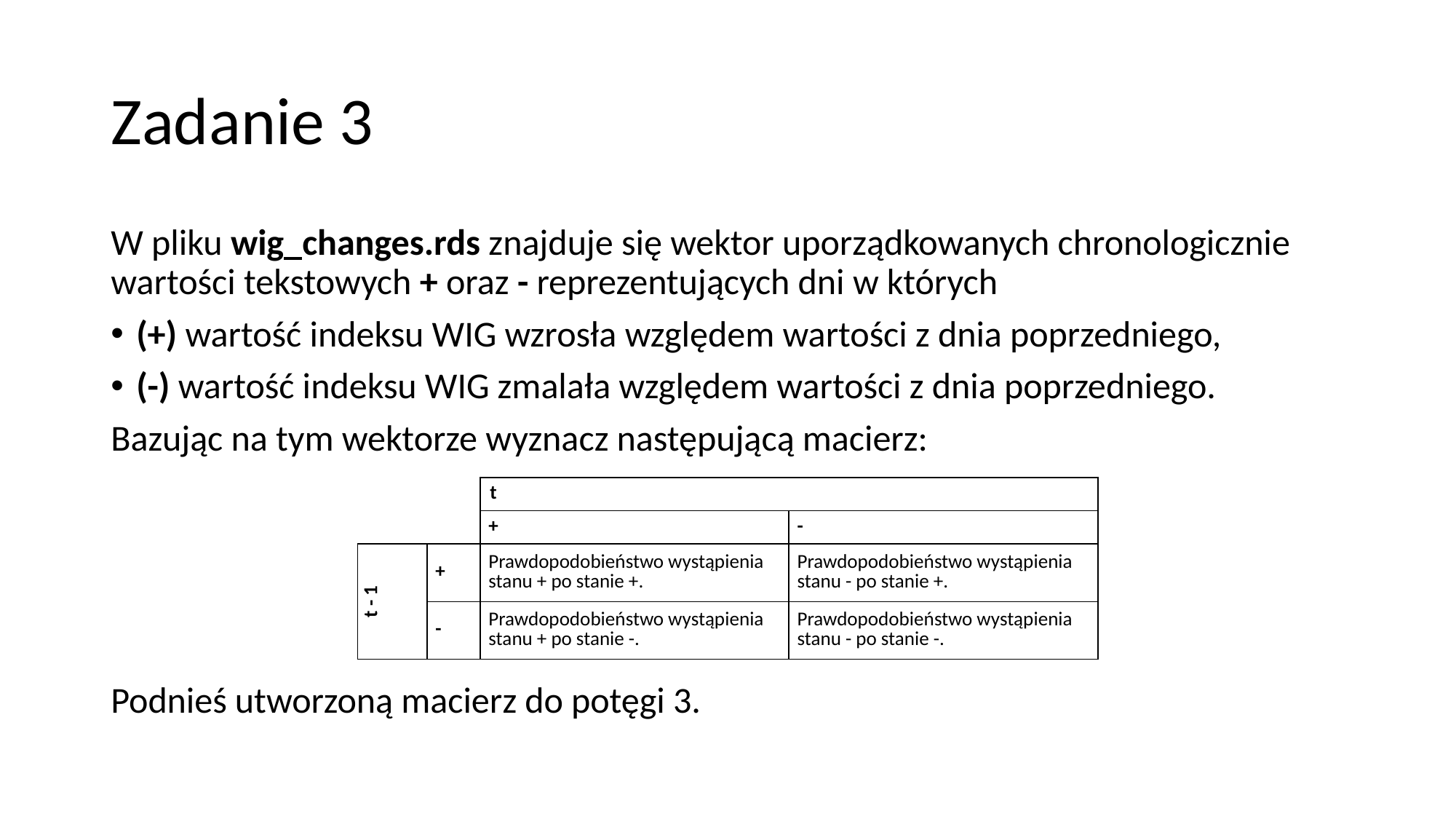

# Zadanie 3
W pliku wig_changes.rds znajduje się wektor uporządkowanych chronologicznie wartości tekstowych + oraz - reprezentujących dni w których
(+) wartość indeksu WIG wzrosła względem wartości z dnia poprzedniego,
(-) wartość indeksu WIG zmalała względem wartości z dnia poprzedniego.
Bazując na tym wektorze wyznacz następującą macierz:

Podnieś utworzoną macierz do potęgi 3.
|  |  | t |  |
| --- | --- | --- | --- |
|  |  | + | - |
| t - 1 | + | Prawdopodobieństwo wystąpienia stanu + po stanie +. | Prawdopodobieństwo wystąpienia stanu - po stanie +. |
|  | - | Prawdopodobieństwo wystąpienia stanu + po stanie -. | Prawdopodobieństwo wystąpienia stanu - po stanie -. |